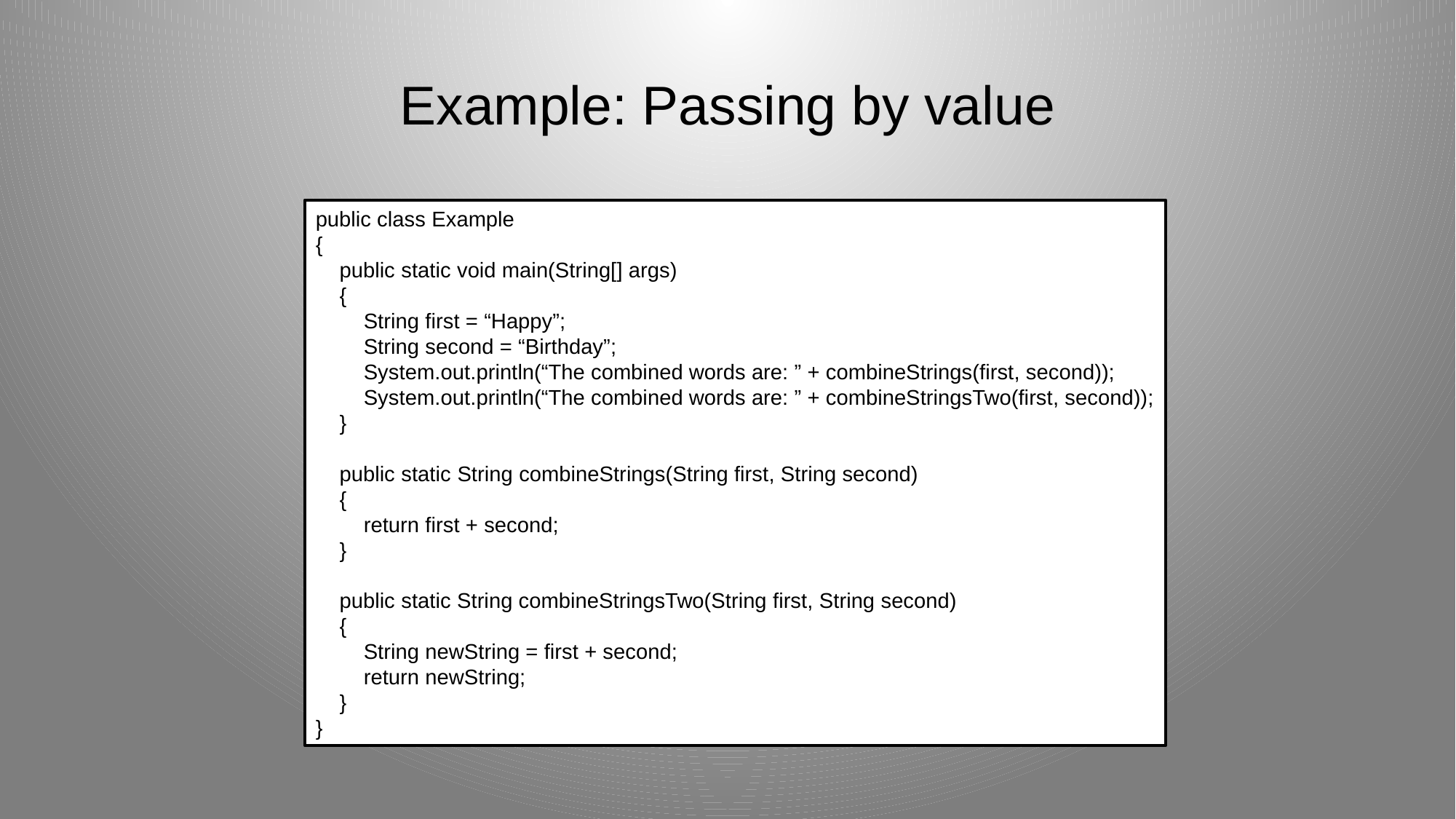

# Example: Passing by value
public class Example
{
    public static void main(String[] args)
    {
        String first = “Happy”;
        String second = “Birthday”;
        System.out.println(“The combined words are: ” + combineStrings(first, second));
        System.out.println(“The combined words are: ” + combineStringsTwo(first, second));
    }

    public static String combineStrings(String first, String second)
    {
        return first + second;
    }

    public static String combineStringsTwo(String first, String second)
    {
        String newString = first + second;
        return newString;
    }
}